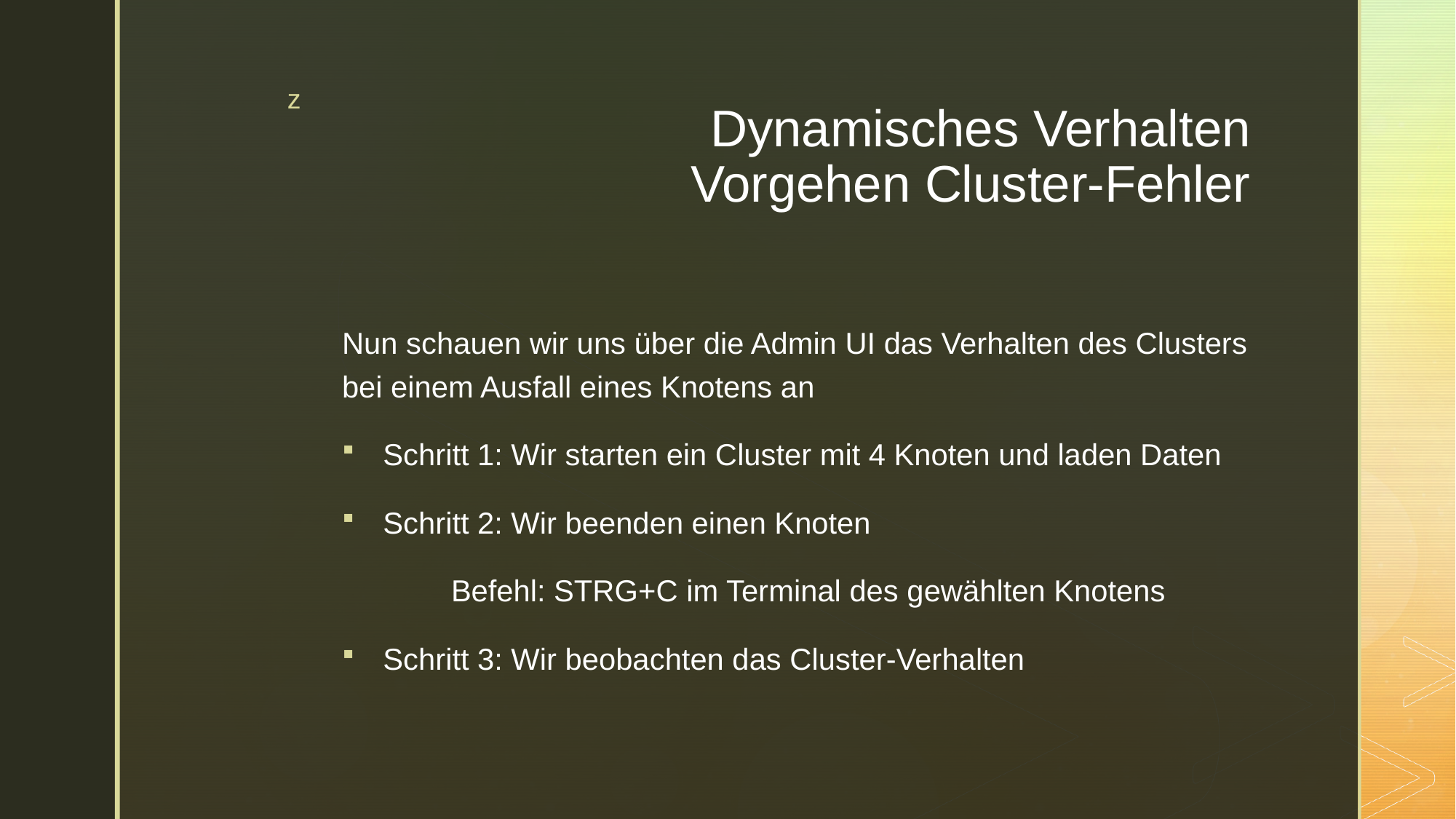

# Dynamisches Verhalten Vorgehen Cluster-Fehler
Nun schauen wir uns über die Admin UI das Verhalten des Clusters bei einem Ausfall eines Knotens an
Schritt 1: Wir starten ein Cluster mit 4 Knoten und laden Daten
Schritt 2: Wir beenden einen Knoten
	Befehl: STRG+C im Terminal des gewählten Knotens
Schritt 3: Wir beobachten das Cluster-Verhalten